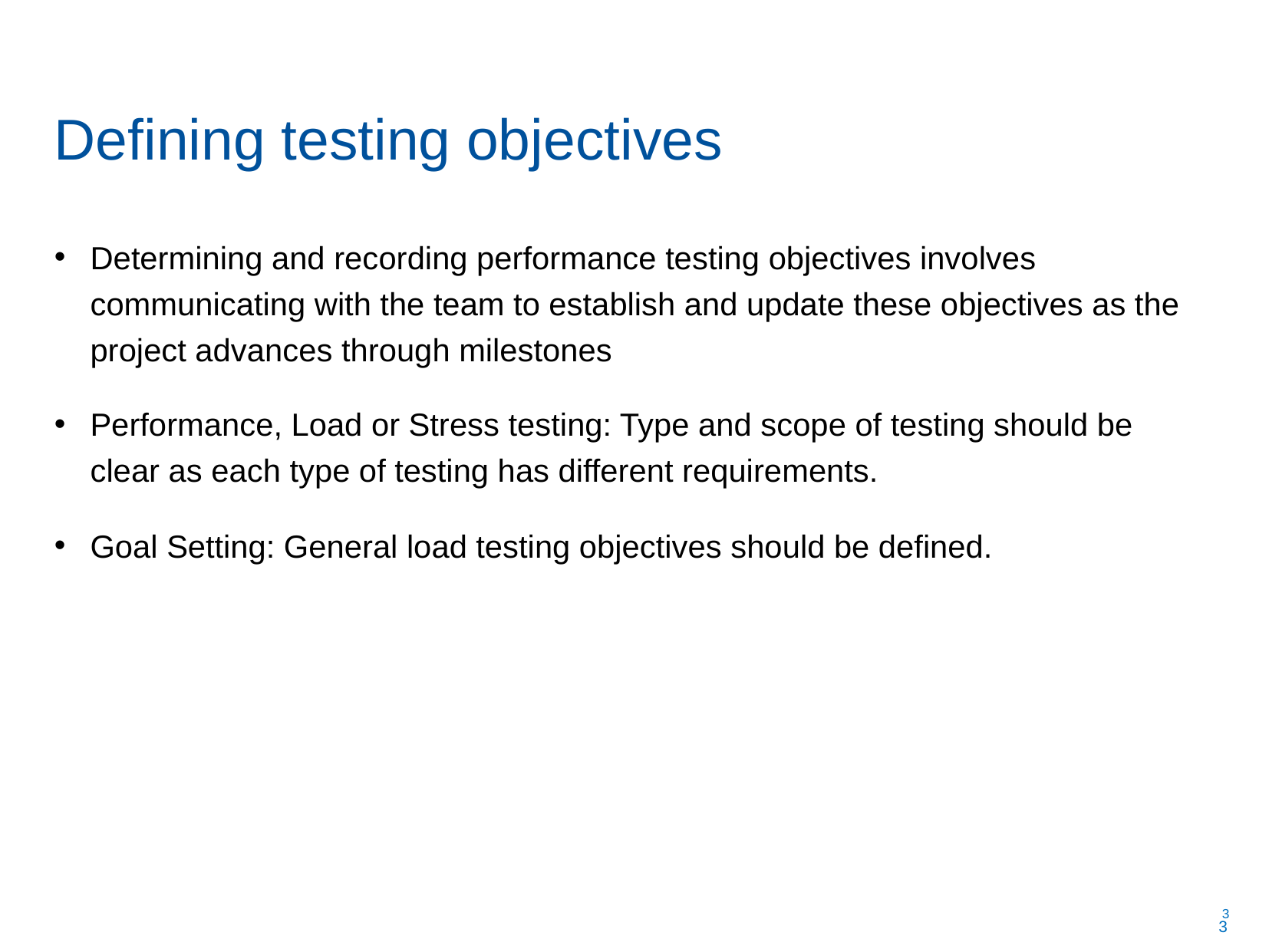

Defining testing objectives
Determining and recording performance testing objectives involves communicating with the team to establish and update these objectives as the project advances through milestones
Performance, Load or Stress testing: Type and scope of testing should be clear as each type of testing has different requirements.
Goal Setting: General load testing objectives should be defined.